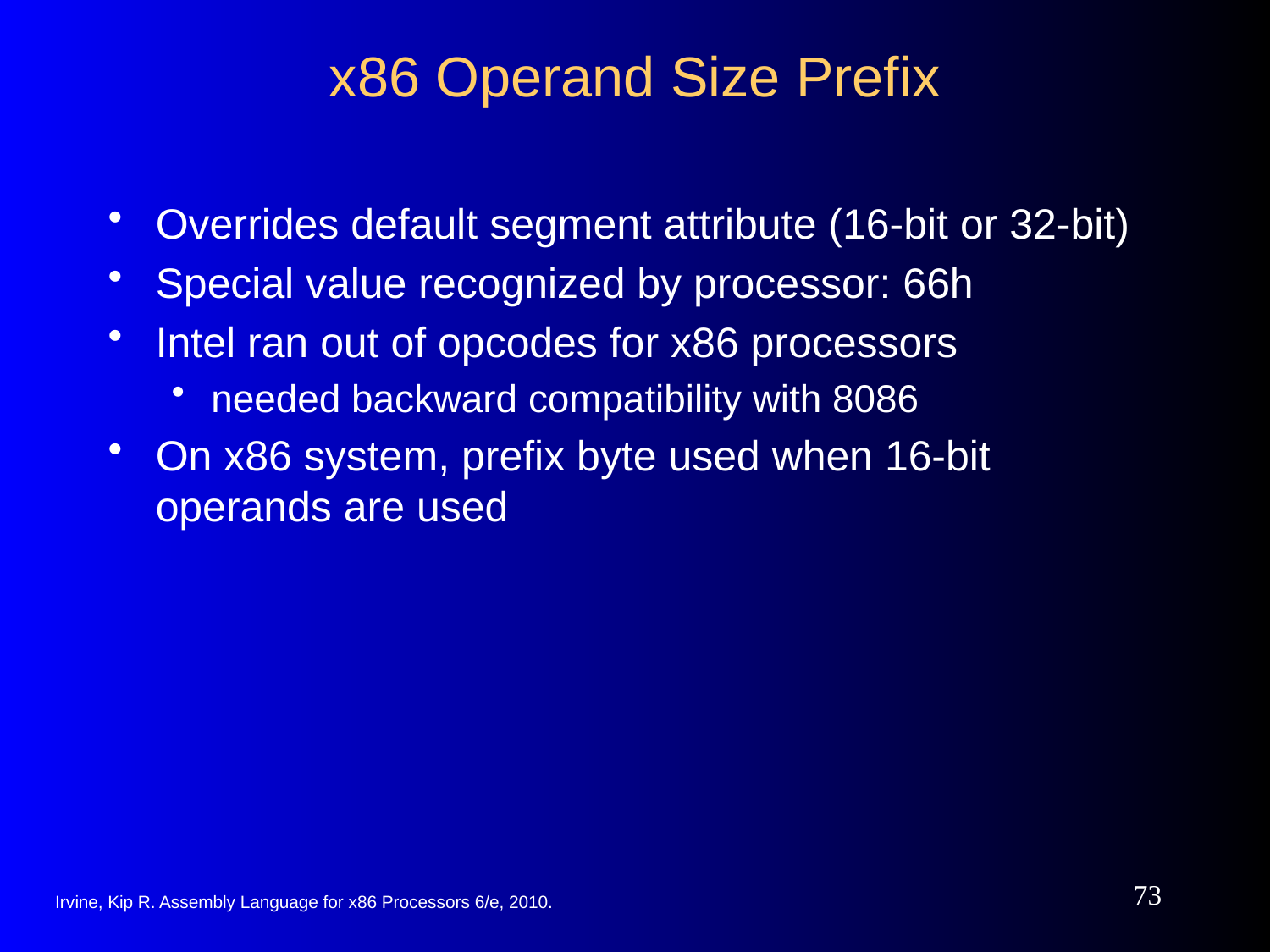

# x86 Operand Size Prefix
Overrides default segment attribute (16-bit or 32-bit)
Special value recognized by processor: 66h
Intel ran out of opcodes for x86 processors
needed backward compatibility with 8086
On x86 system, prefix byte used when 16-bit operands are used
73
Irvine, Kip R. Assembly Language for x86 Processors 6/e, 2010.